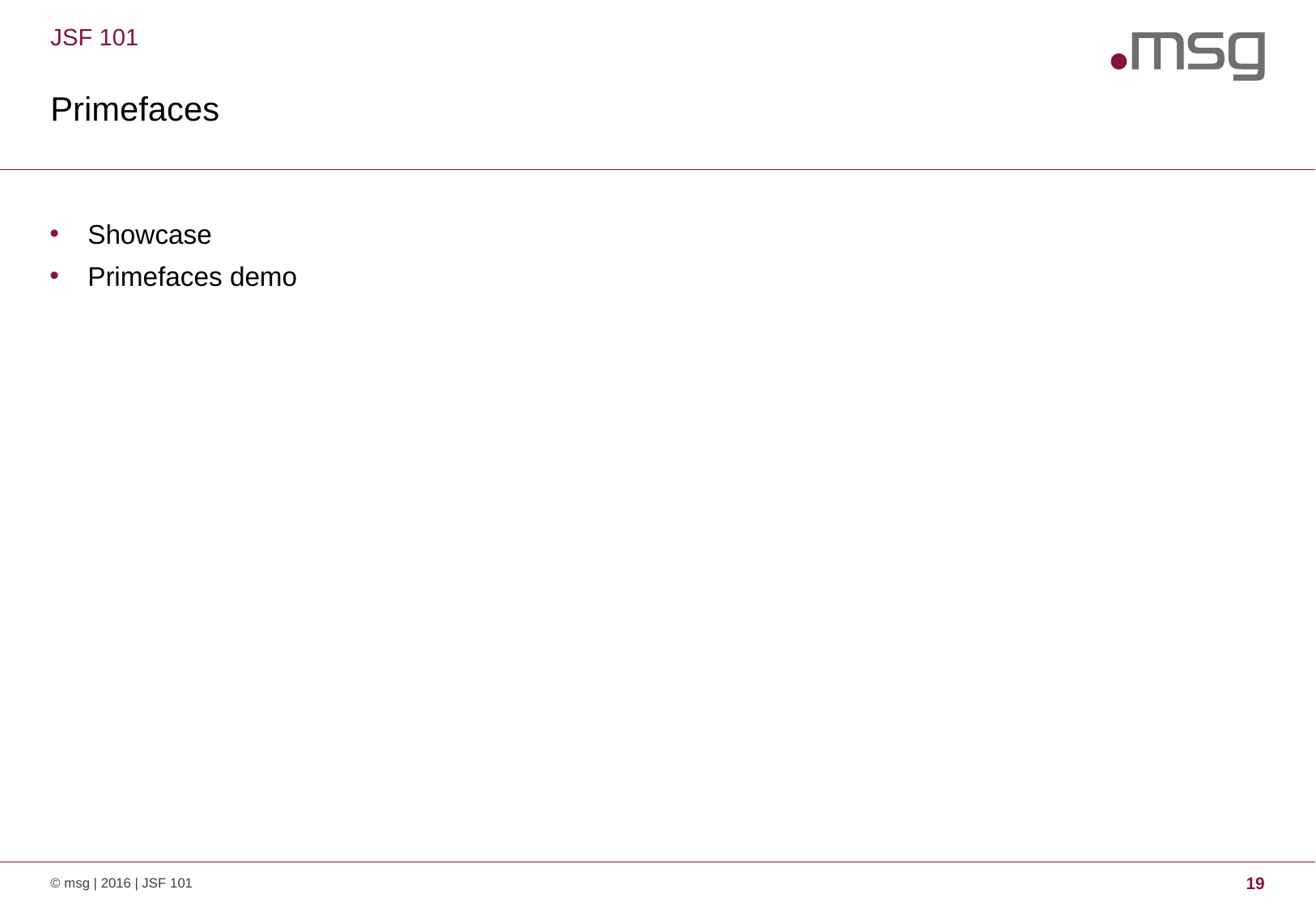

JSF 101
# Primefaces
Showcase
Primefaces demo

© msg | 2016 | JSF 101
19